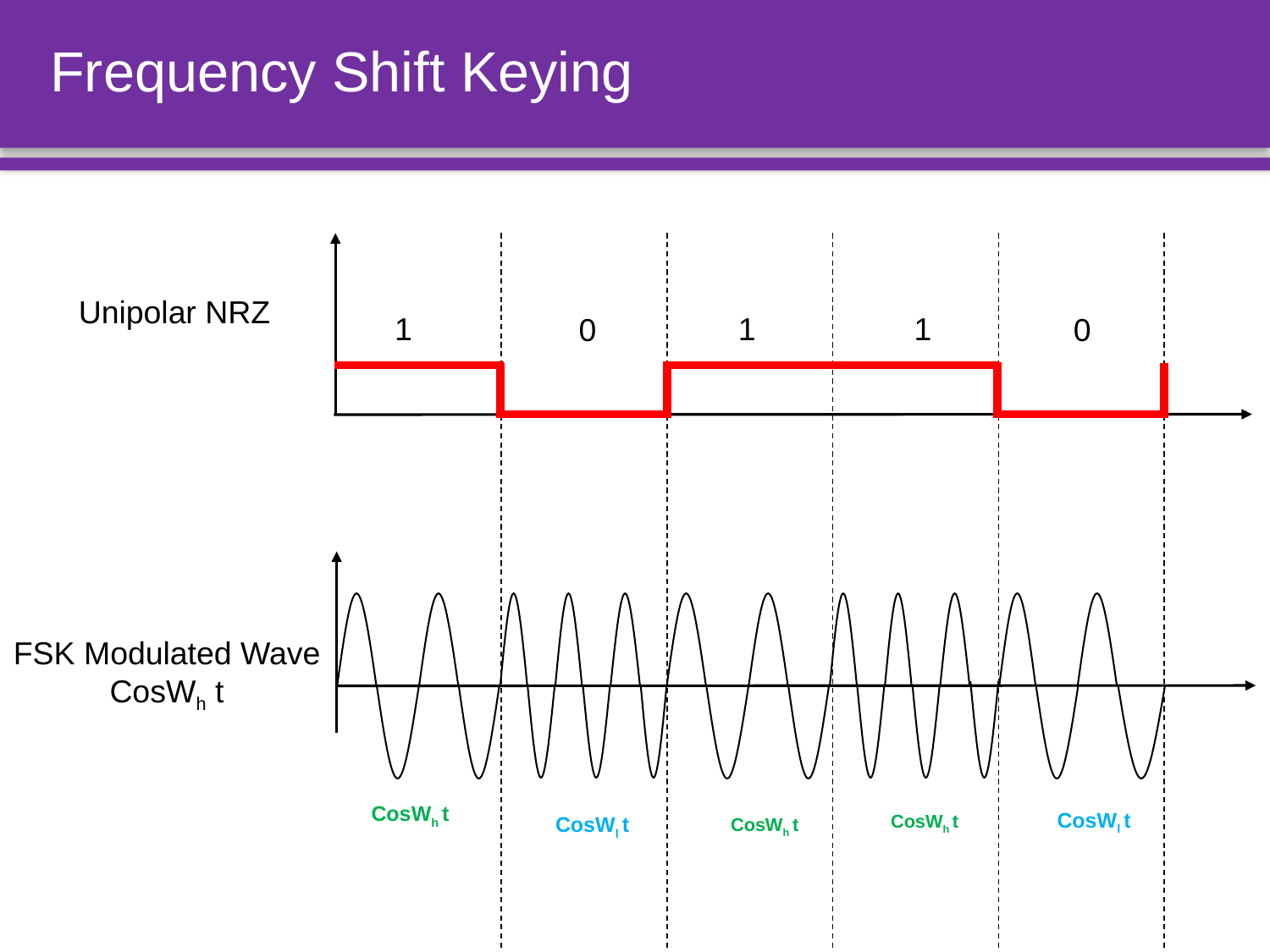

# Frequency Shift Keying

Unipolar NRZ
1
1
1
0
0

FSK Modulated Wave CosWh t

CosWh t
CosWl t
CosWh t
CosWl t
CosWh t